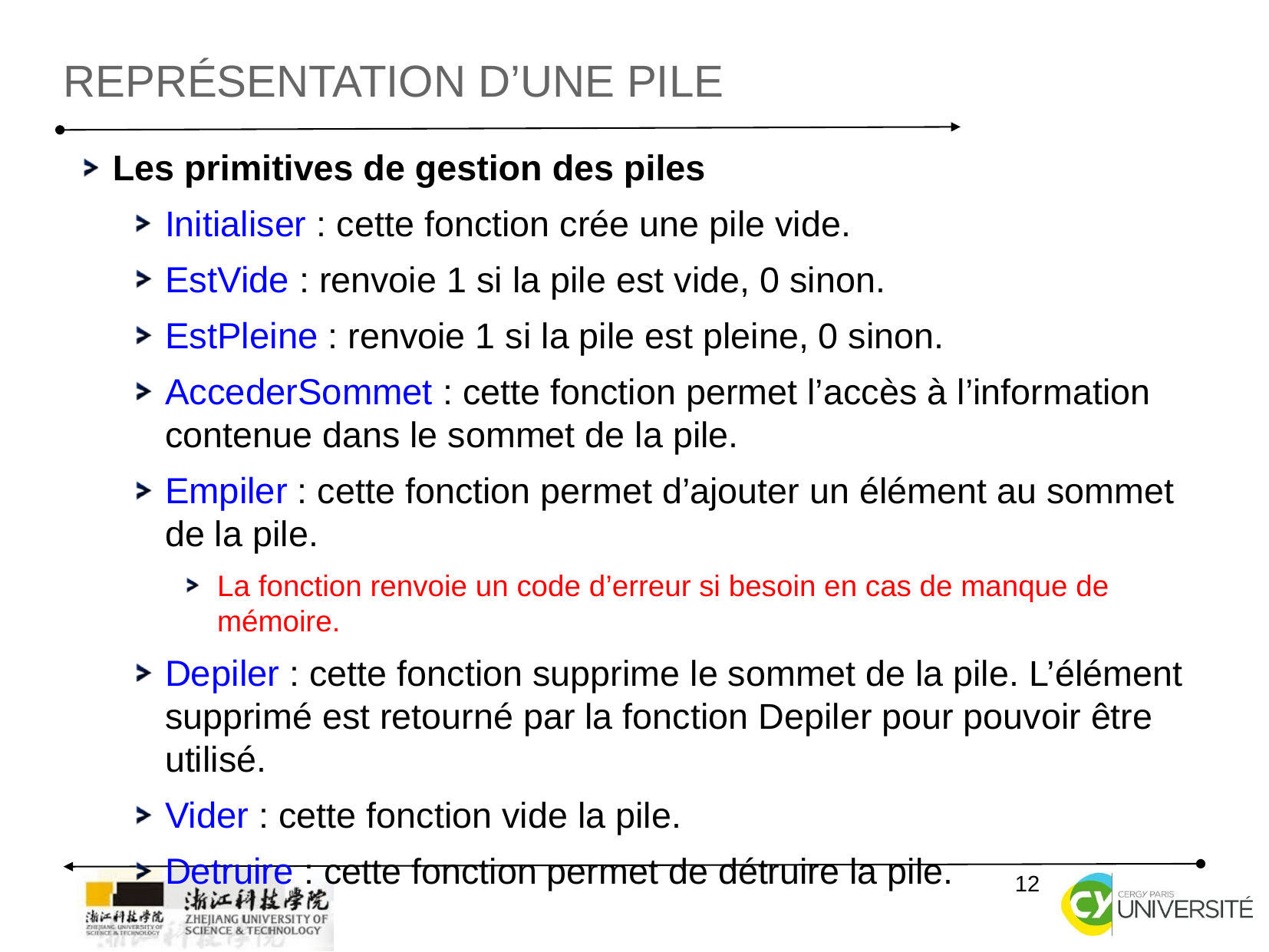

Représentation d’une Pile
Les primitives de gestion des piles
Initialiser : cette fonction crée une pile vide.
EstVide : renvoie 1 si la pile est vide, 0 sinon.
EstPleine : renvoie 1 si la pile est pleine, 0 sinon.
AccederSommet : cette fonction permet l’accès à l’information contenue dans le sommet de la pile.
Empiler : cette fonction permet d’ajouter un élément au sommet de la pile.
La fonction renvoie un code d’erreur si besoin en cas de manque de mémoire.
Depiler : cette fonction supprime le sommet de la pile. L’élément supprimé est retourné par la fonction Depiler pour pouvoir être utilisé.
Vider : cette fonction vide la pile.
Detruire : cette fonction permet de détruire la pile.